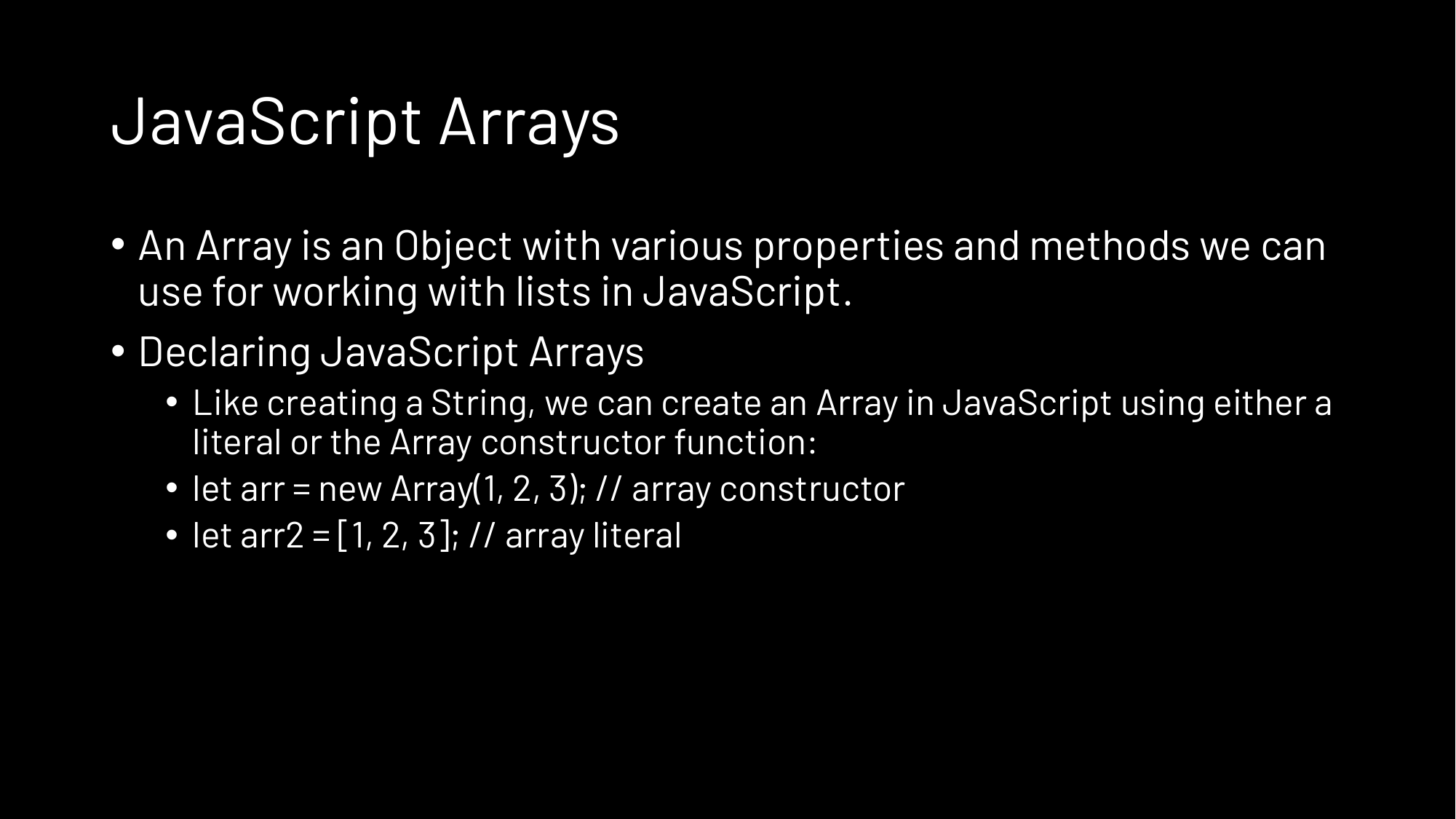

# JavaScript Arrays
An Array is an Object with various properties and methods we can use for working with lists in JavaScript.
Declaring JavaScript Arrays
Like creating a String, we can create an Array in JavaScript using either a literal or the Array constructor function:
let arr = new Array(1, 2, 3); // array constructor
let arr2 = [1, 2, 3]; // array literal